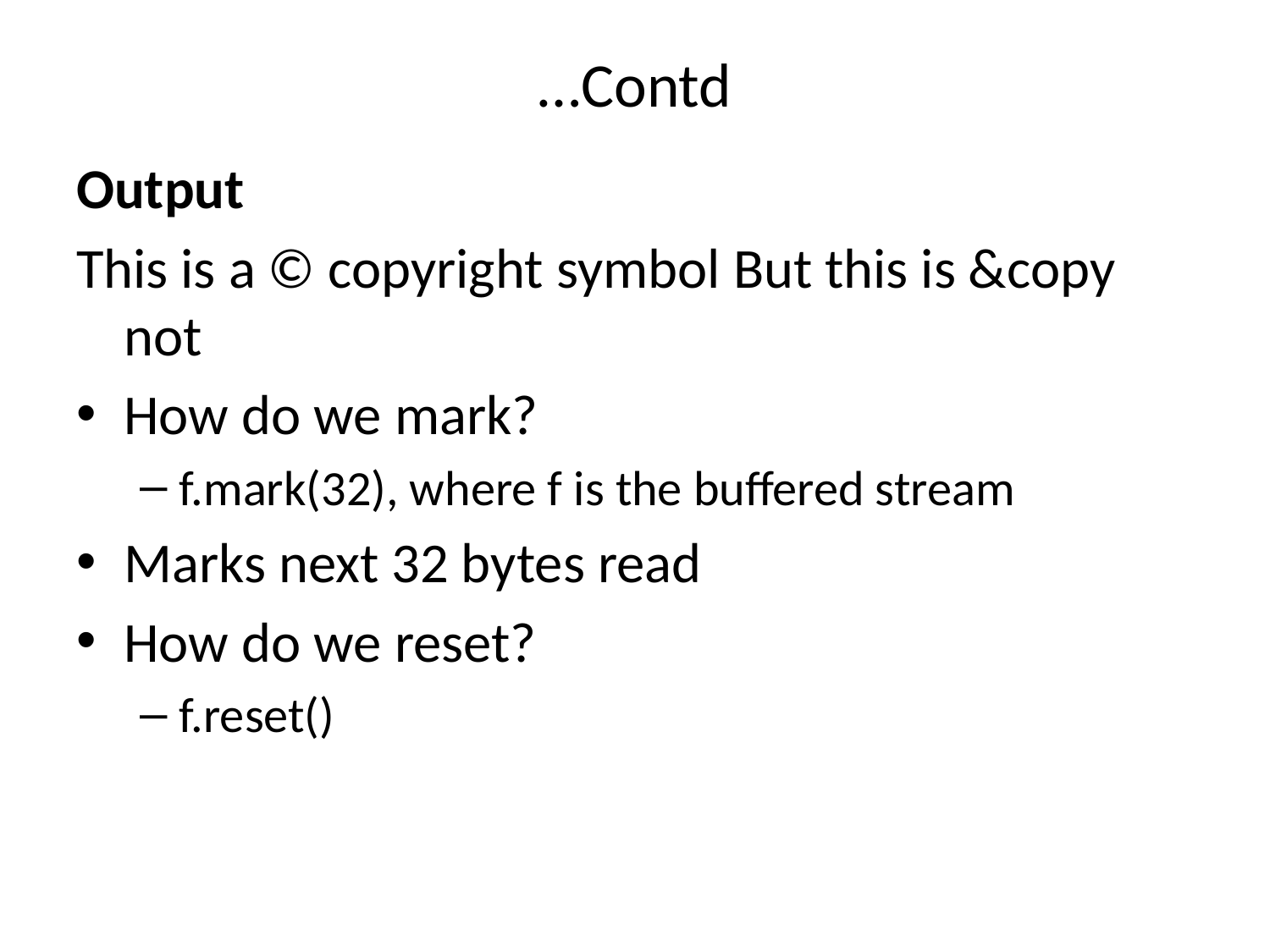

# …Contd
Output
This is a © copyright symbol But this is &copy not
How do we mark?
f.mark(32), where f is the buffered stream
Marks next 32 bytes read
How do we reset?
f.reset()